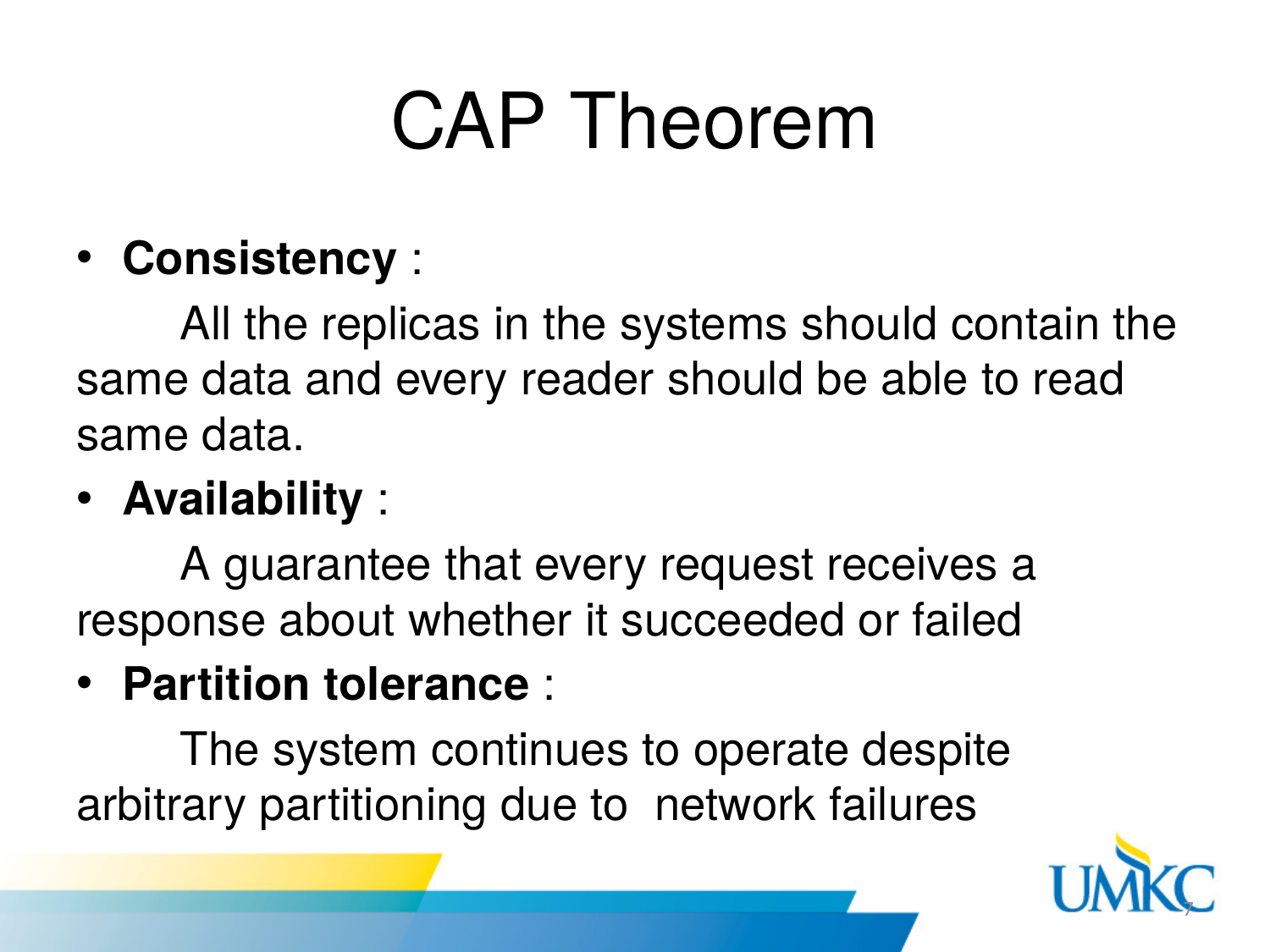

# CAP Theorem
Consistency :
						All the replicas in the systems should contain the same data and every reader should be able to read same data.
Availability :
						A guarantee that every request receives a response about whether it succeeded or failed
Partition tolerance :
						The system continues to operate despite arbitrary partitioning due to  network failures

7